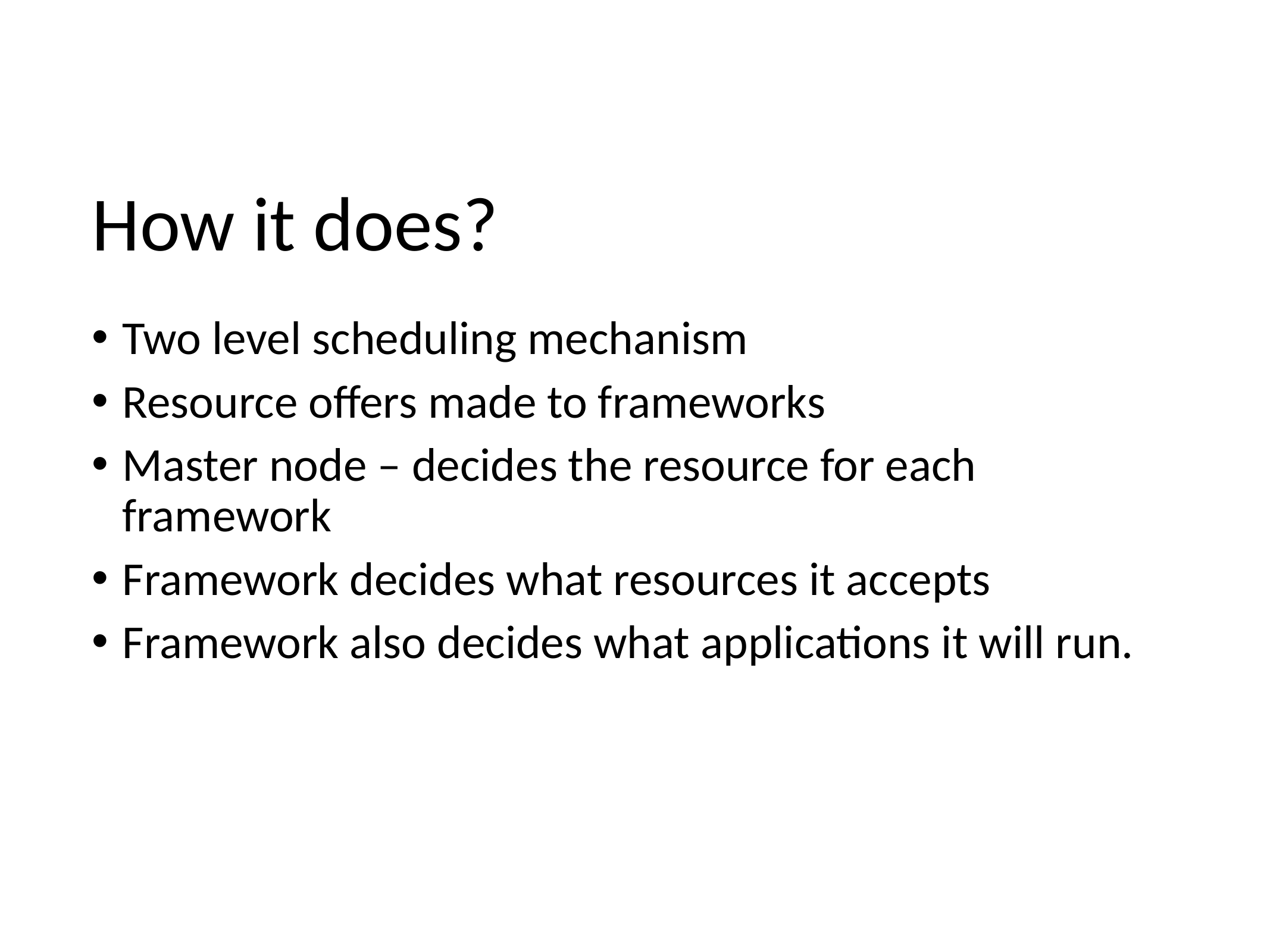

# How it does?
Two level scheduling mechanism
Resource offers made to frameworks
Master node – decides the resource for each framework
Framework decides what resources it accepts
Framework also decides what applications it will run.